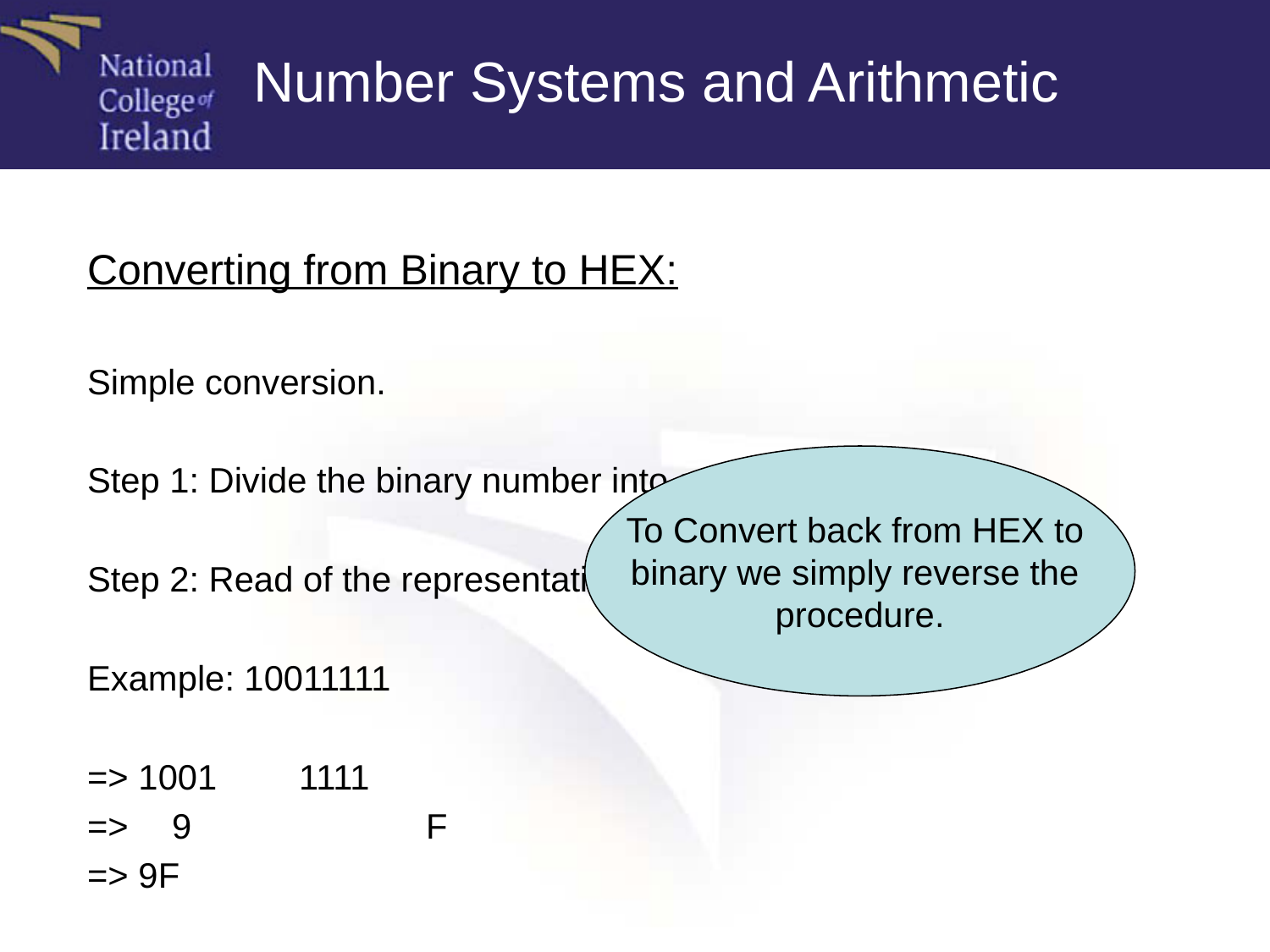

Number Systems and Arithmetic
Converting from Binary to HEX:

Simple conversion.

Step 1: Divide the binary number into segments of four bits.

Step 2: Read of the representation in HEX using HEX alphabet.

Example: 10011111

=> 1001	1111
=>	9		F
=> 9F
To Convert back from HEX to
binary we simply reverse the
procedure.